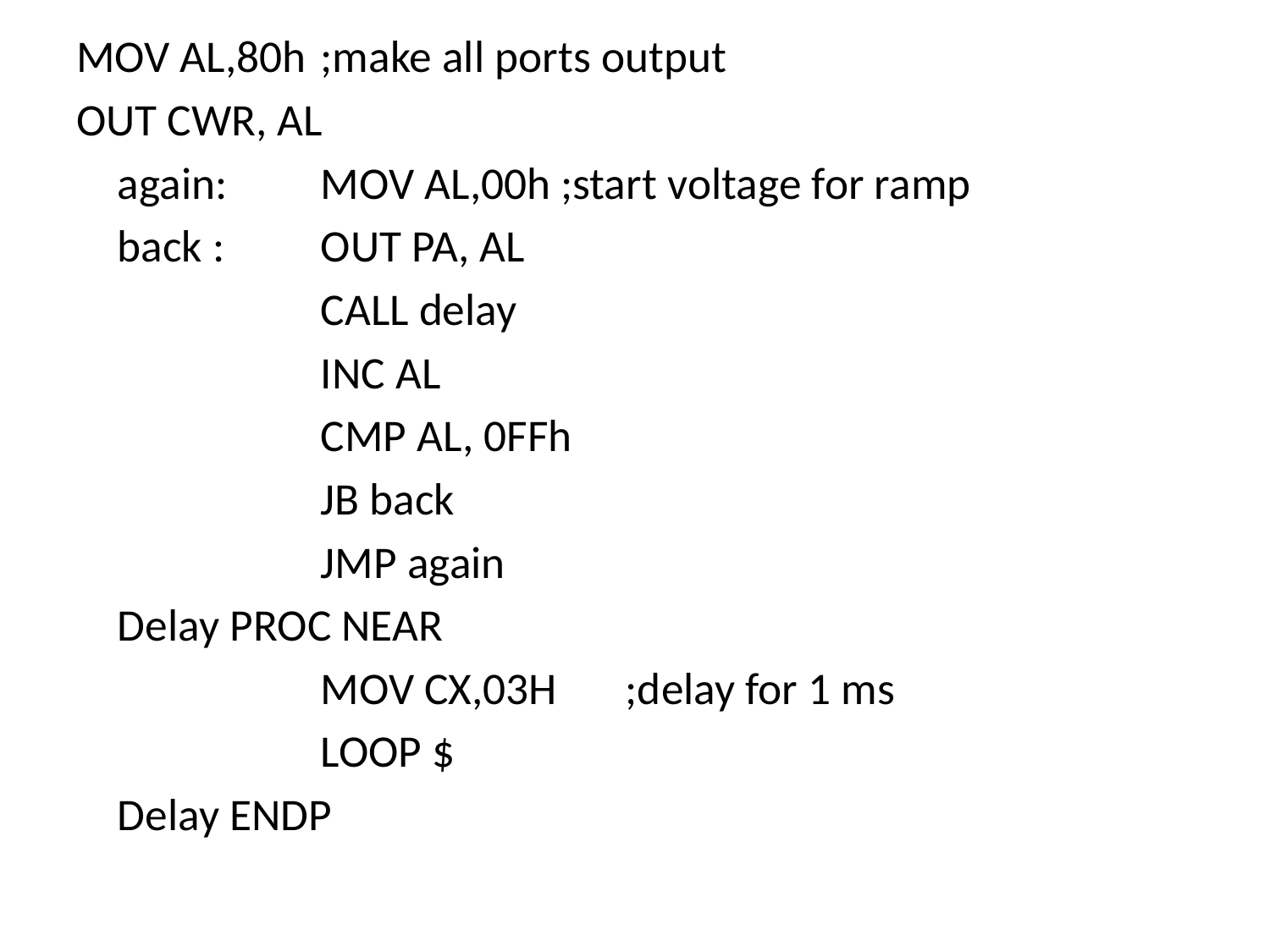

MOV AL,80h 	;make all ports output
OUT CWR, AL
	again: 	MOV AL,00h ;start voltage for ramp
	back : 	OUT PA, AL
			CALL delay
			INC AL
			CMP AL, 0FFh
			JB back
			JMP again
	Delay PROC NEAR
			MOV CX,03H	;delay for 1 ms
			LOOP $
	Delay ENDP